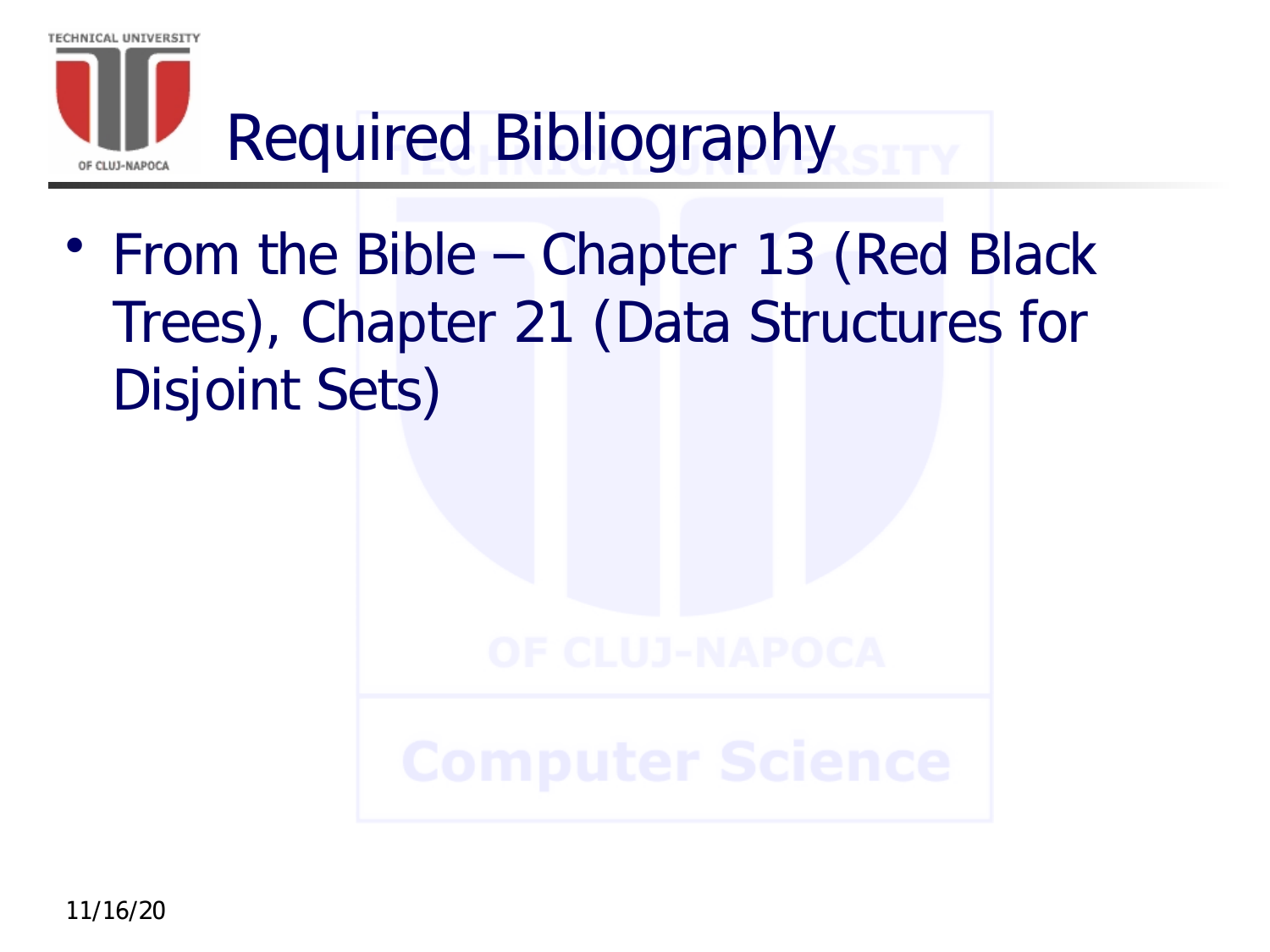

# Required Bibliography
From the Bible – Chapter 13 (Red Black Trees), Chapter 21 (Data Structures for Disjoint Sets)
11/16/20